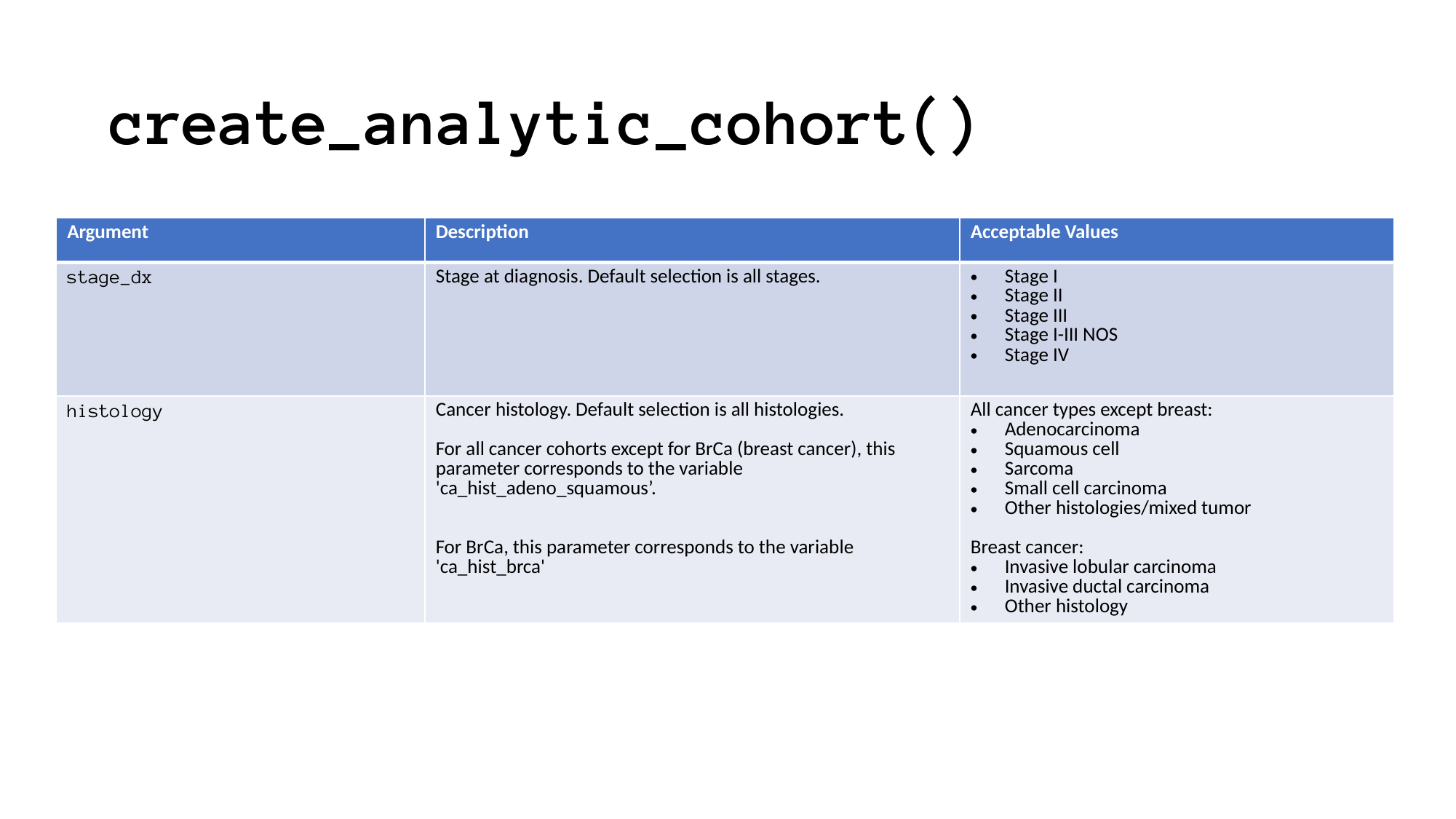

# create_analytic_cohort()
| Argument | Description | Acceptable Values |
| --- | --- | --- |
| stage\_dx | Stage at diagnosis. Default selection is all stages. | Stage I Stage II Stage III Stage I-III NOS Stage IV |
| histology | Cancer histology. Default selection is all histologies. For all cancer cohorts except for BrCa (breast cancer), this parameter corresponds to the variable 'ca\_hist\_adeno\_squamous’. For BrCa, this parameter corresponds to the variable 'ca\_hist\_brca' | All cancer types except breast: Adenocarcinoma Squamous cell Sarcoma Small cell carcinoma Other histologies/mixed tumor Breast cancer: Invasive lobular carcinoma Invasive ductal carcinoma Other histology |